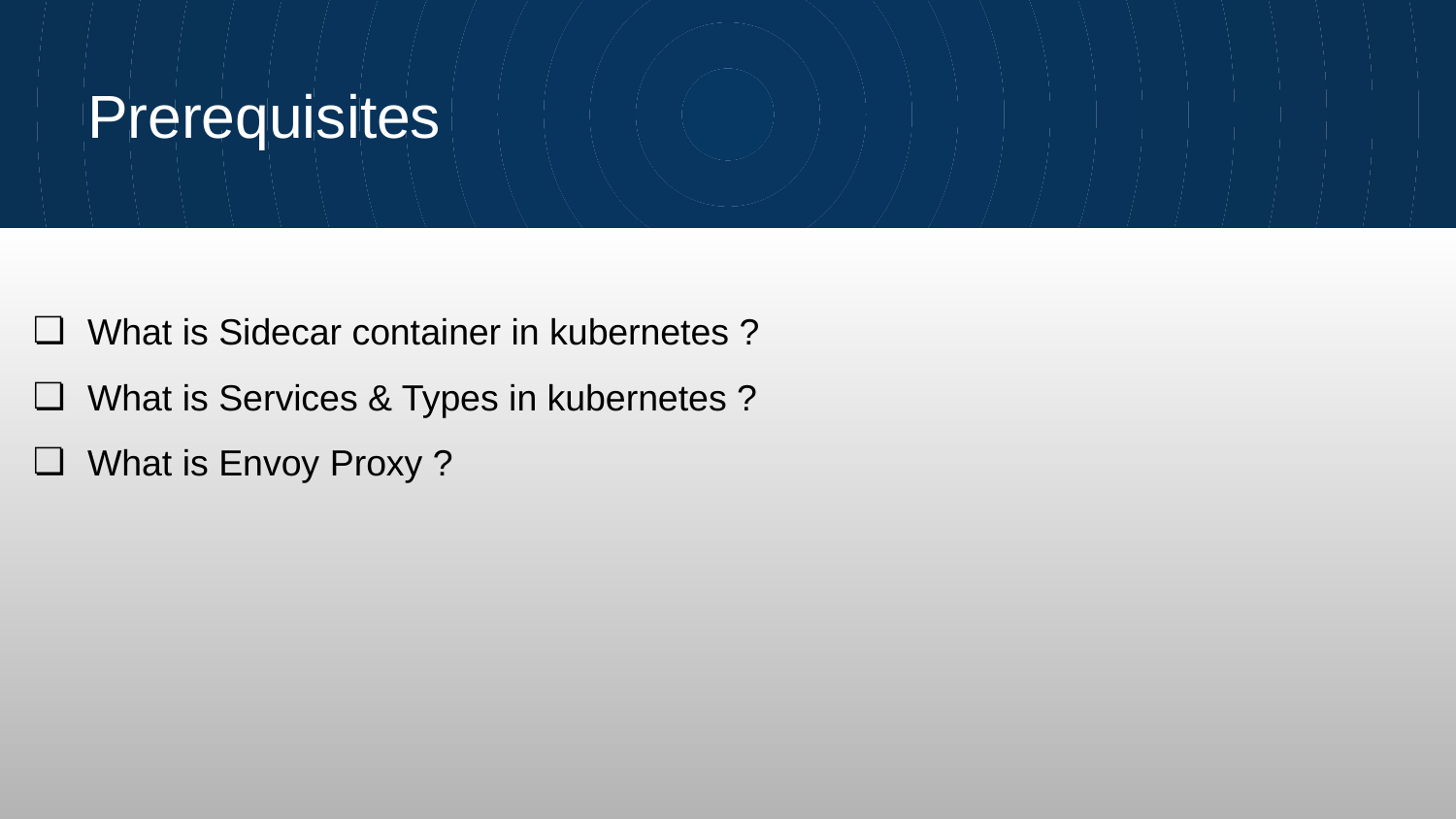

# Prerequisites

What is Sidecar container in kubernetes ?
What is Services & Types in kubernetes ?
What is Envoy Proxy ?